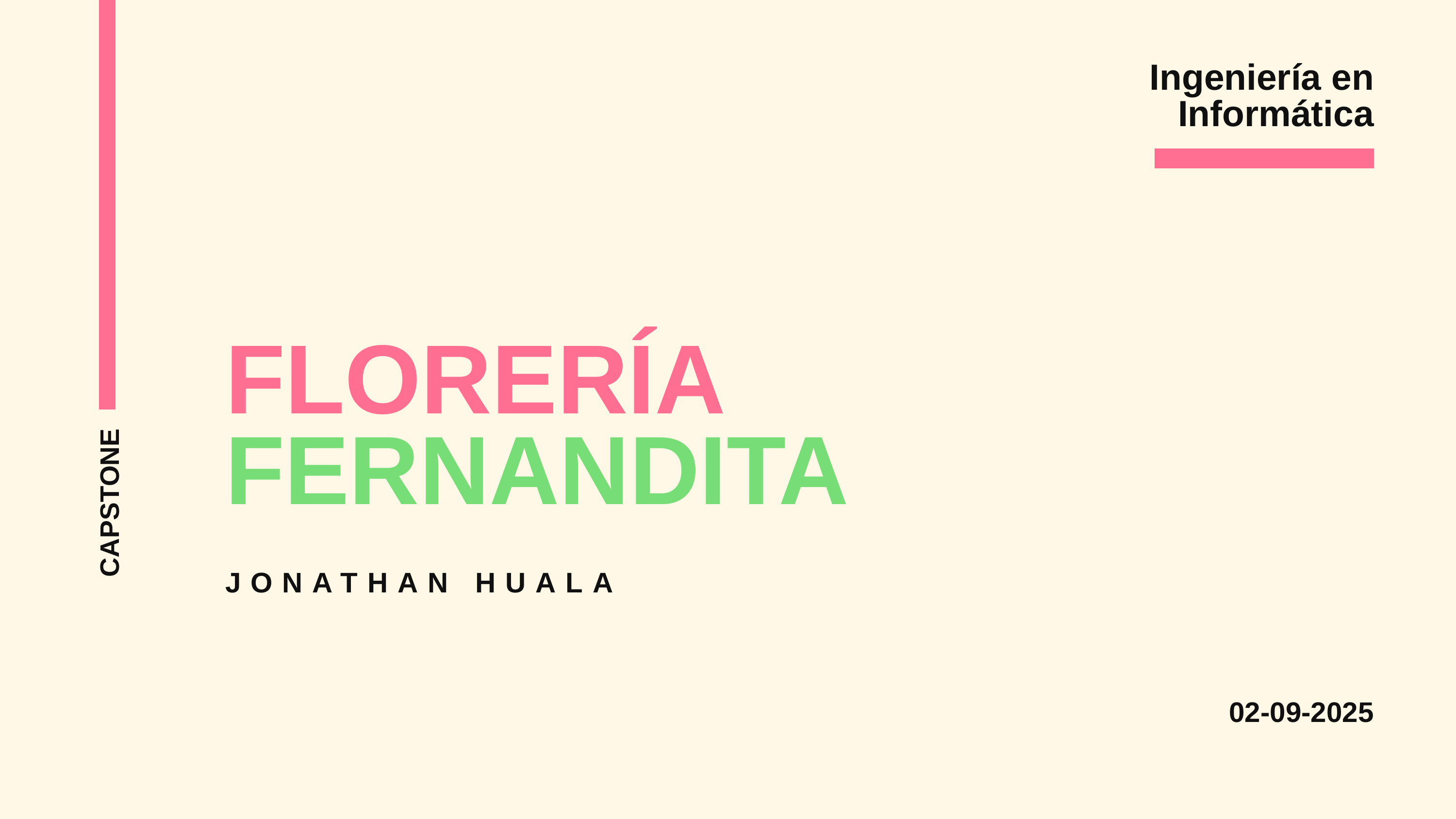

Ingeniería en Informática

FLORERÍA
FERNANDITA
CAPSTONE
JONATHAN HUALA
02-09-2025